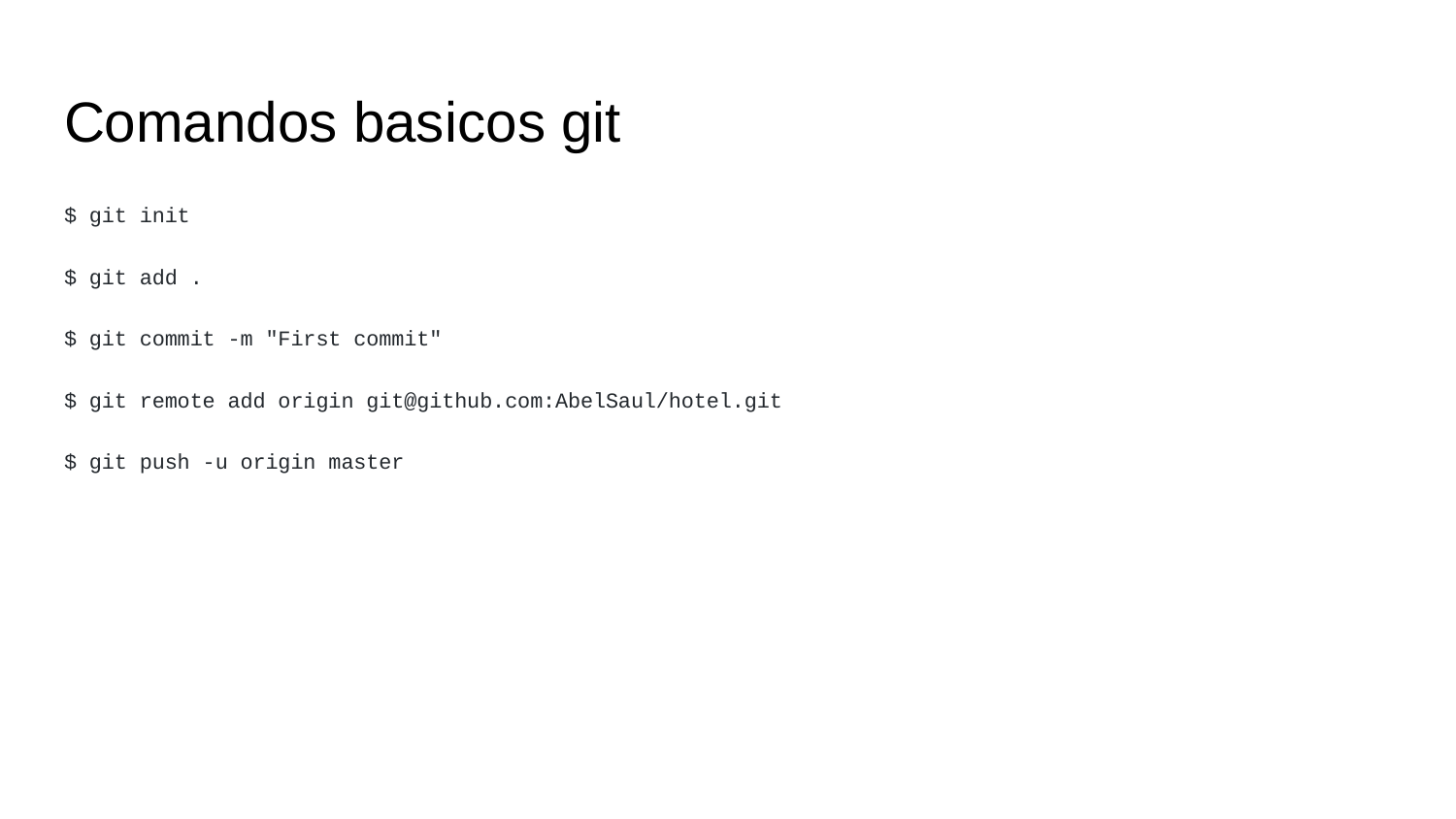

# Comandos basicos git
$ git init
$ git add .
$ git commit -m "First commit"
$ git remote add origin git@github.com:AbelSaul/hotel.git
$ git push -u origin master